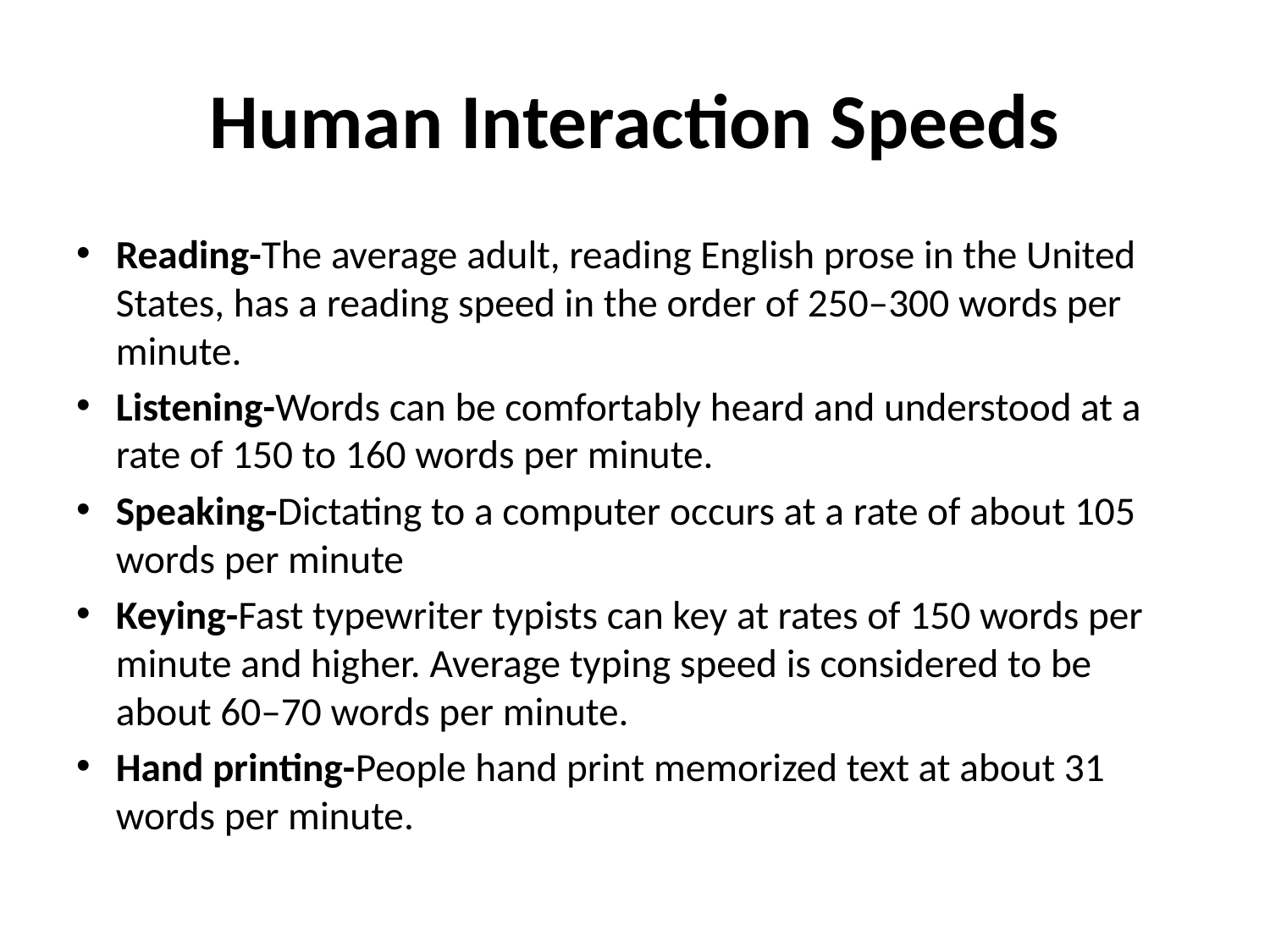

# Human Interaction Speeds
Reading-The average adult, reading English prose in the United States, has a reading speed in the order of 250–300 words per minute.
Listening-Words can be comfortably heard and understood at a rate of 150 to 160 words per minute.
Speaking-Dictating to a computer occurs at a rate of about 105 words per minute
Keying-Fast typewriter typists can key at rates of 150 words per minute and higher. Average typing speed is considered to be about 60–70 words per minute.
Hand printing-People hand print memorized text at about 31 words per minute.